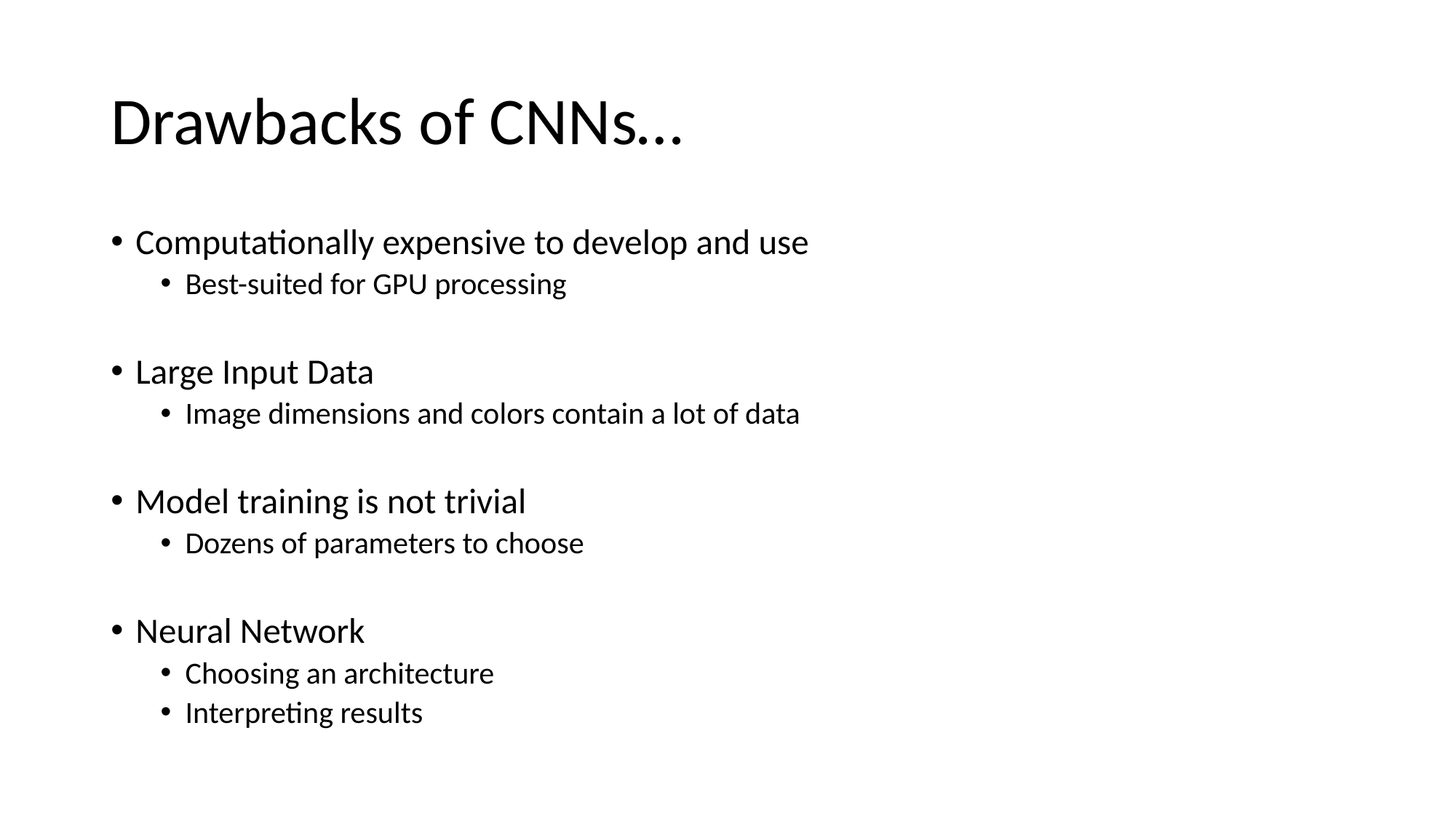

# Drawbacks of CNNs…
Computationally expensive to develop and use
Best-suited for GPU processing

Large Input Data
Image dimensions and colors contain a lot of data

Model training is not trivial
Dozens of parameters to choose

Neural Network
Choosing an architecture
Interpreting results